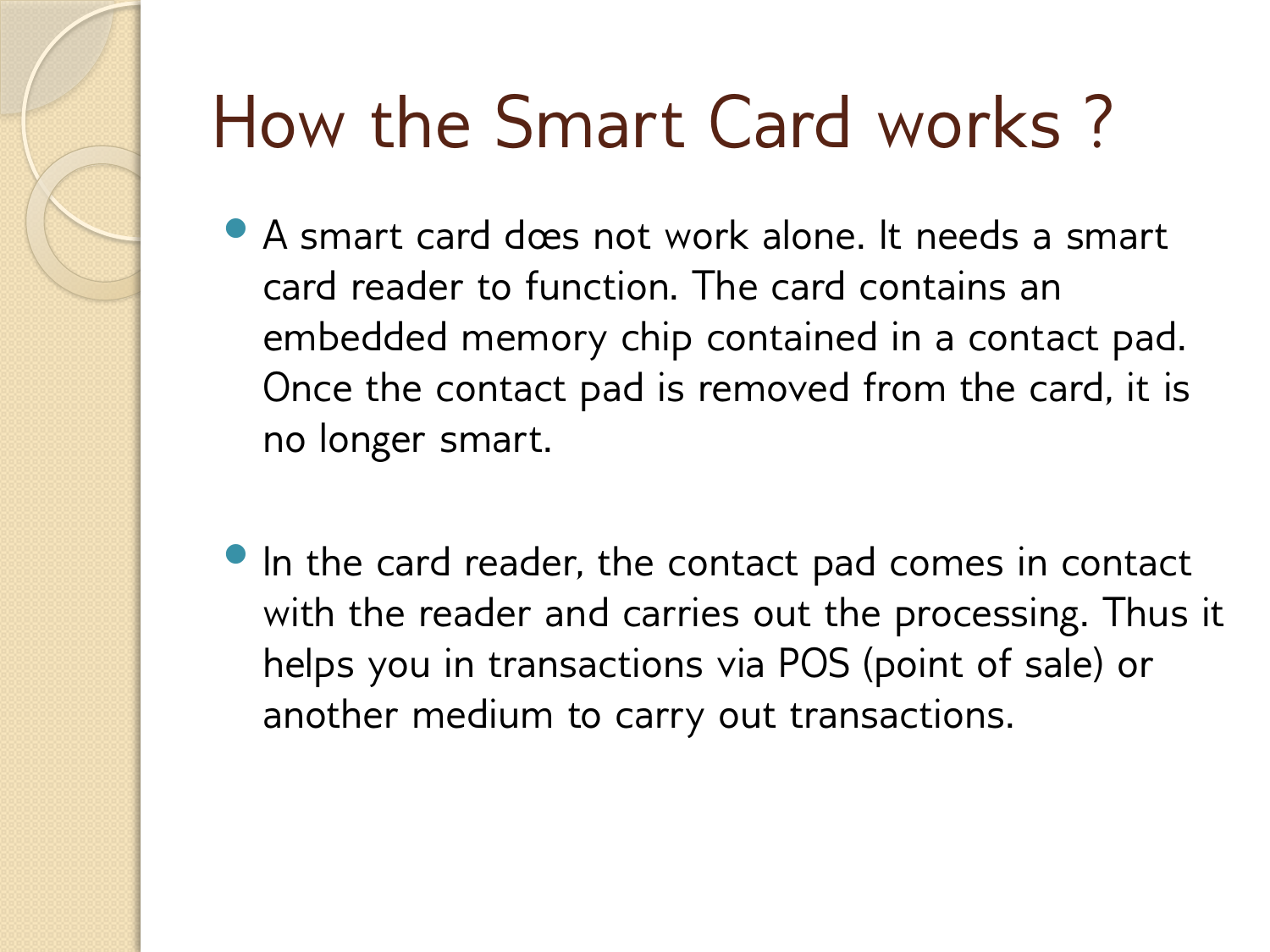

# How the Smart Card works ?
A smart card does not work alone. It needs a smart card reader to function. The card contains an embedded memory chip contained in a contact pad. Once the contact pad is removed from the card, it is no longer smart.

In the card reader, the contact pad comes in contact with the reader and carries out the processing. Thus it helps you in transactions via POS (point of sale) or another medium to carry out transactions.